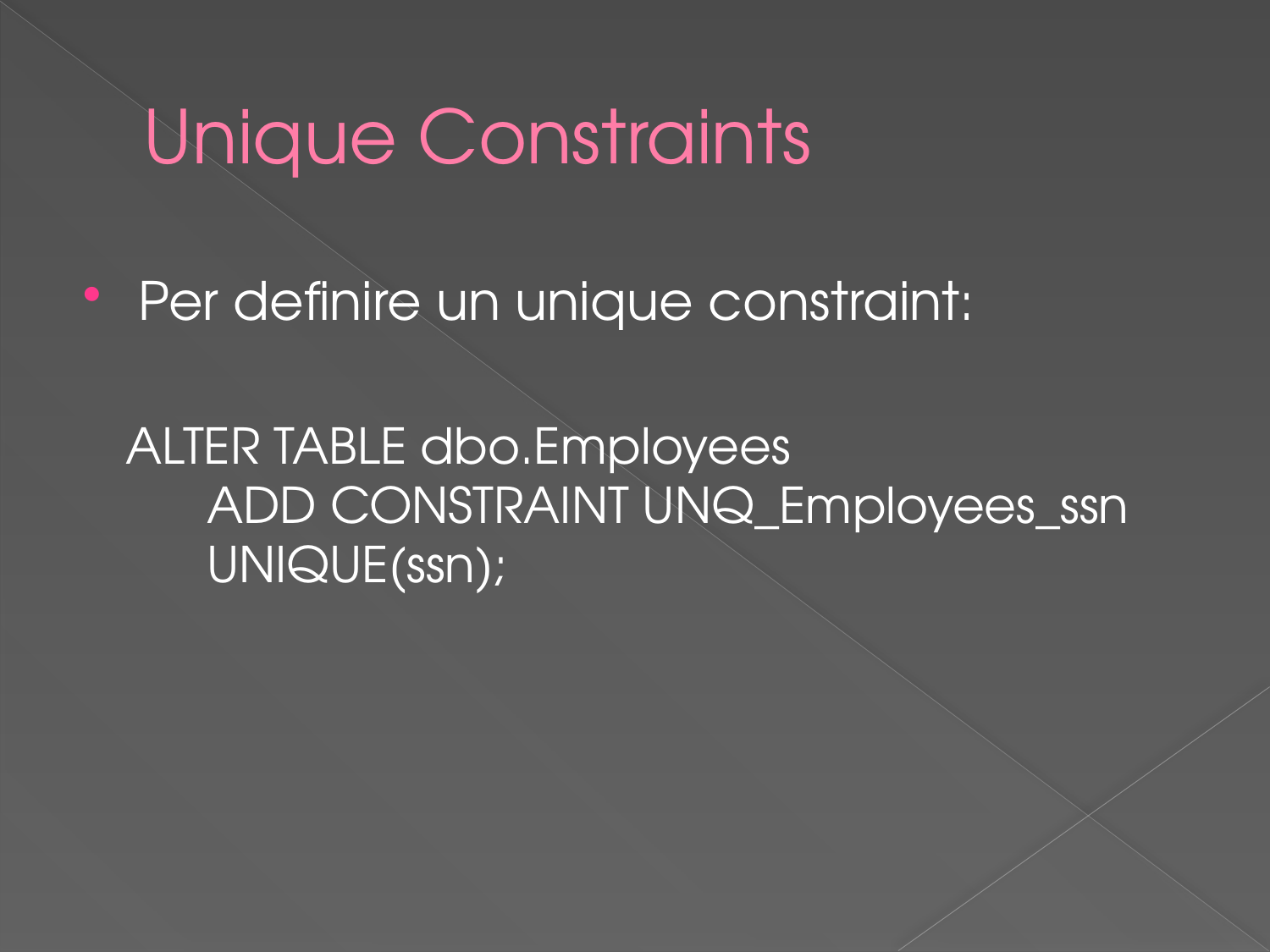

# Unique Constraints
Per definire un unique constraint:

   ALTER TABLE dbo.Employees
     ADD CONSTRAINT UNQ_Employees_ssn
     UNIQUE(ssn);